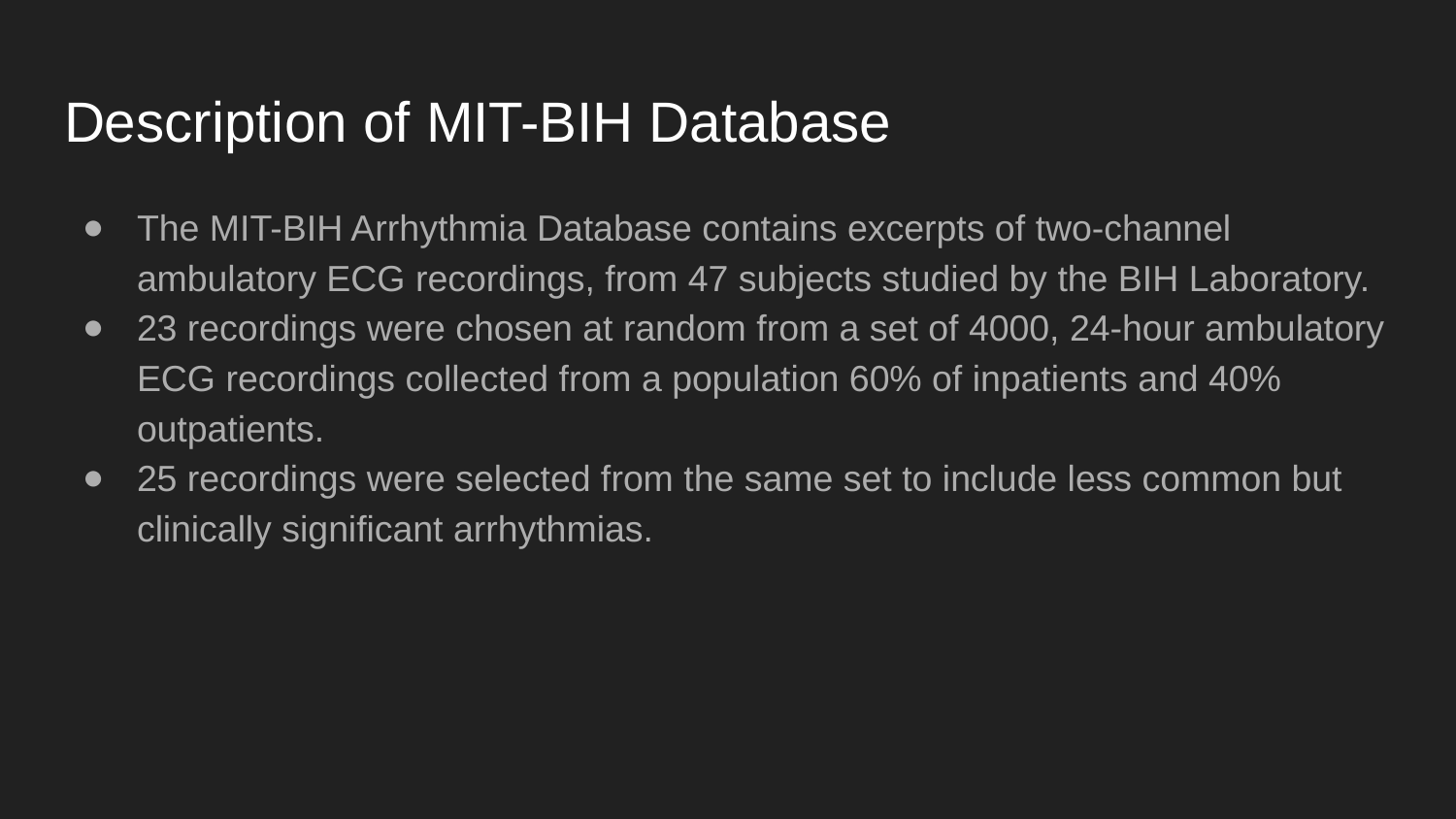

# Description of MIT-BIH Database
The MIT-BIH Arrhythmia Database contains excerpts of two-channel ambulatory ECG recordings, from 47 subjects studied by the BIH Laboratory.
23 recordings were chosen at random from a set of 4000, 24-hour ambulatory ECG recordings collected from a population 60% of inpatients and 40% outpatients.
25 recordings were selected from the same set to include less common but clinically significant arrhythmias.